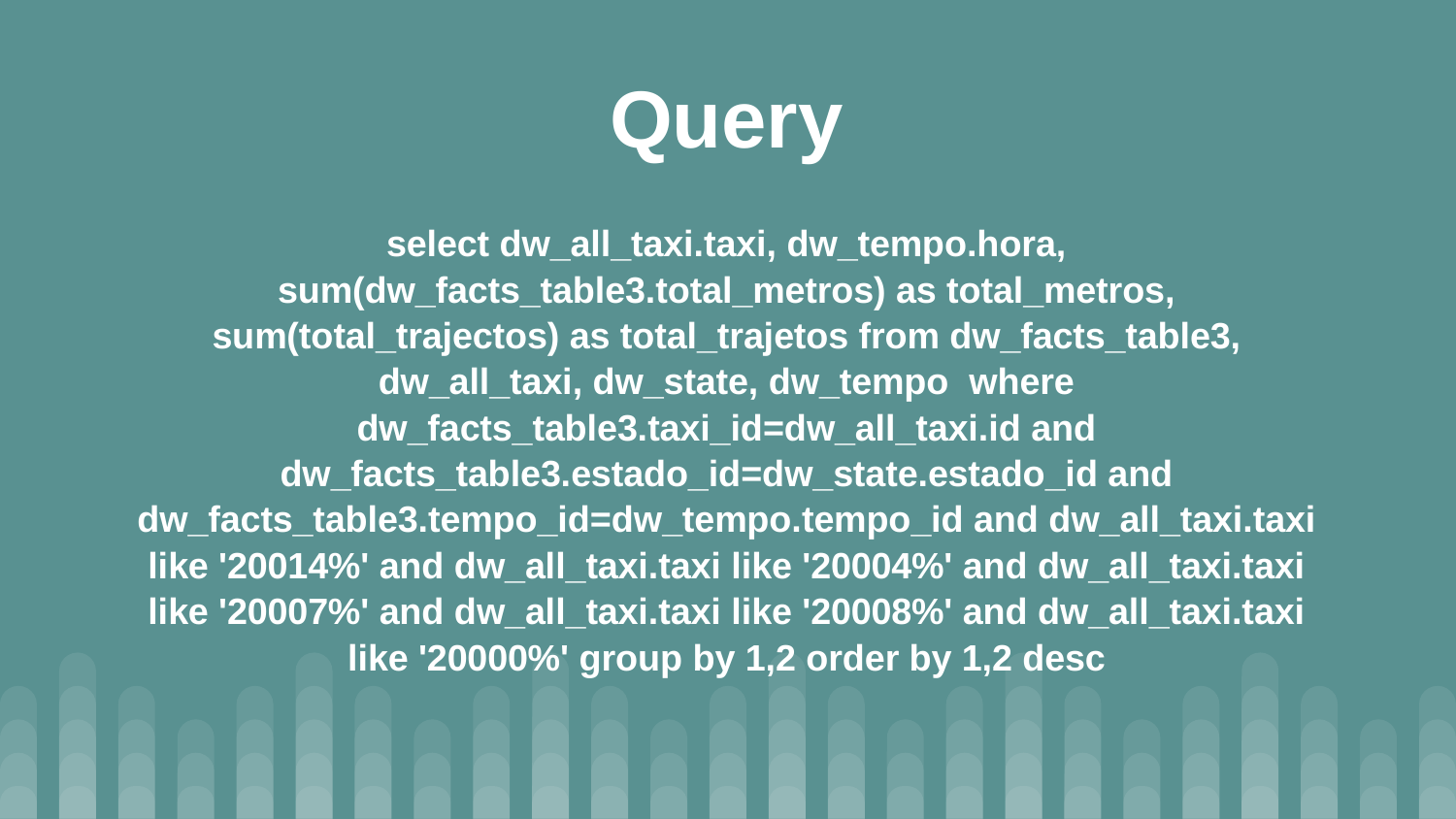

# Query
select dw_all_taxi.taxi, dw_tempo.hora, sum(dw_facts_table3.total_metros) as total_metros, sum(total_trajectos) as total_trajetos from dw_facts_table3, dw_all_taxi, dw_state, dw_tempo  where dw_facts_table3.taxi_id=dw_all_taxi.id and dw_facts_table3.estado_id=dw_state.estado_id and dw_facts_table3.tempo_id=dw_tempo.tempo_id and dw_all_taxi.taxi like '20014%' and dw_all_taxi.taxi like '20004%' and dw_all_taxi.taxi like '20007%' and dw_all_taxi.taxi like '20008%' and dw_all_taxi.taxi like '20000%' group by 1,2 order by 1,2 desc